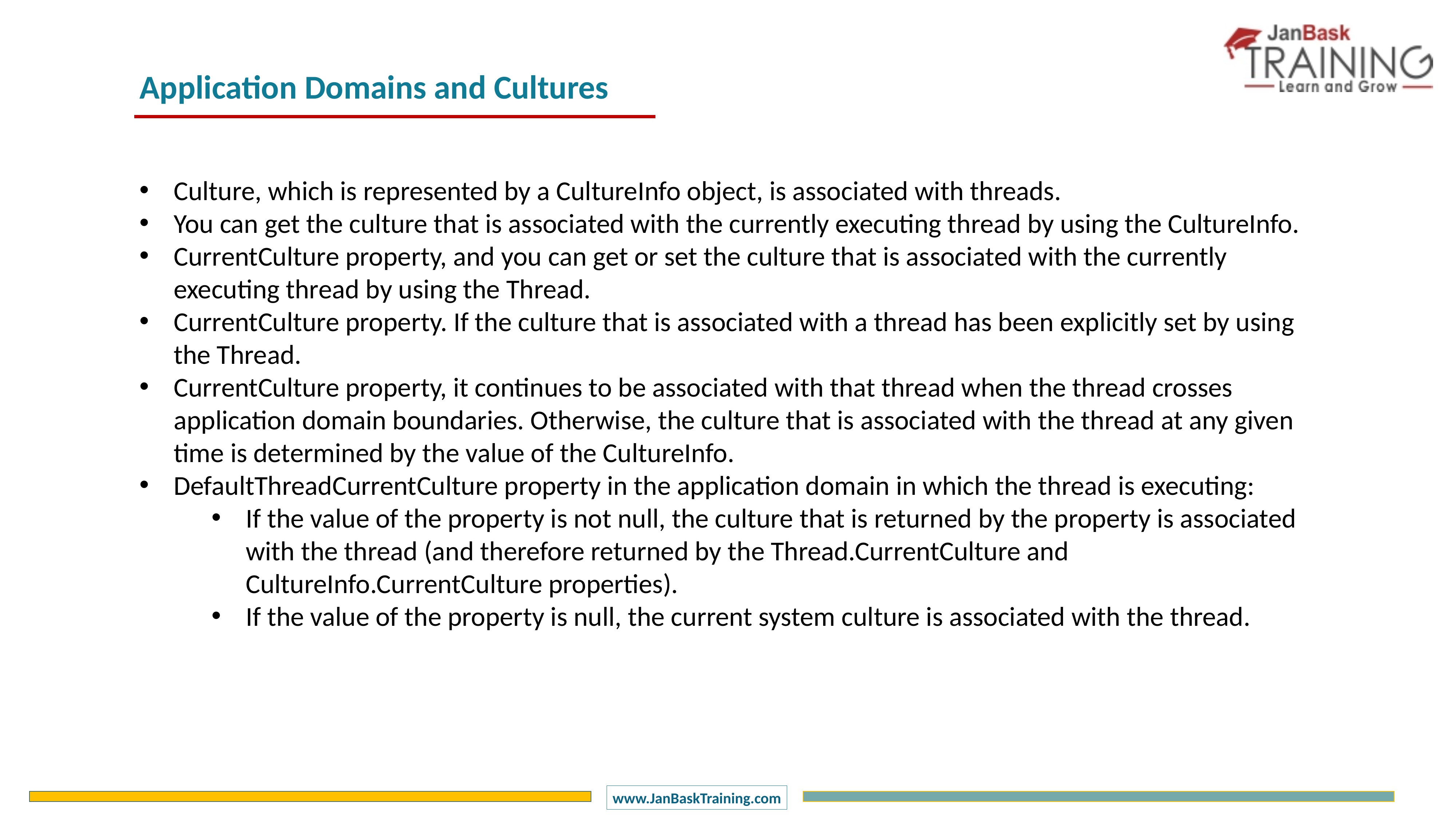

Application Domains and Cultures
Culture, which is represented by a CultureInfo object, is associated with threads.
You can get the culture that is associated with the currently executing thread by using the CultureInfo.
CurrentCulture property, and you can get or set the culture that is associated with the currently executing thread by using the Thread.
CurrentCulture property. If the culture that is associated with a thread has been explicitly set by using the Thread.
CurrentCulture property, it continues to be associated with that thread when the thread crosses application domain boundaries. Otherwise, the culture that is associated with the thread at any given time is determined by the value of the CultureInfo.
DefaultThreadCurrentCulture property in the application domain in which the thread is executing:
If the value of the property is not null, the culture that is returned by the property is associated with the thread (and therefore returned by the Thread.CurrentCulture and CultureInfo.CurrentCulture properties).
If the value of the property is null, the current system culture is associated with the thread.